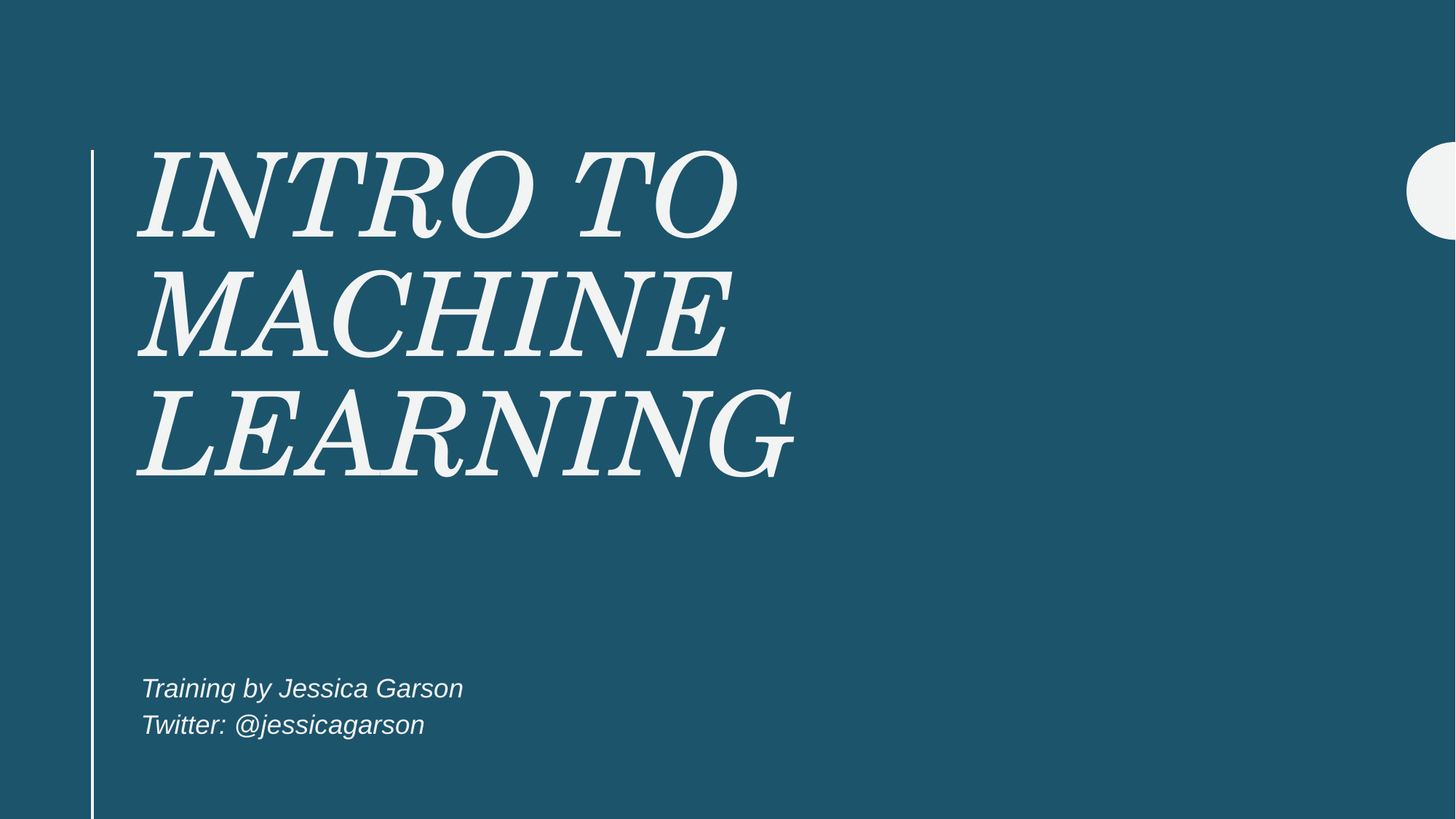

# Intro to Machine Learning
Training by Jessica Garson
Twitter: @jessicagarson